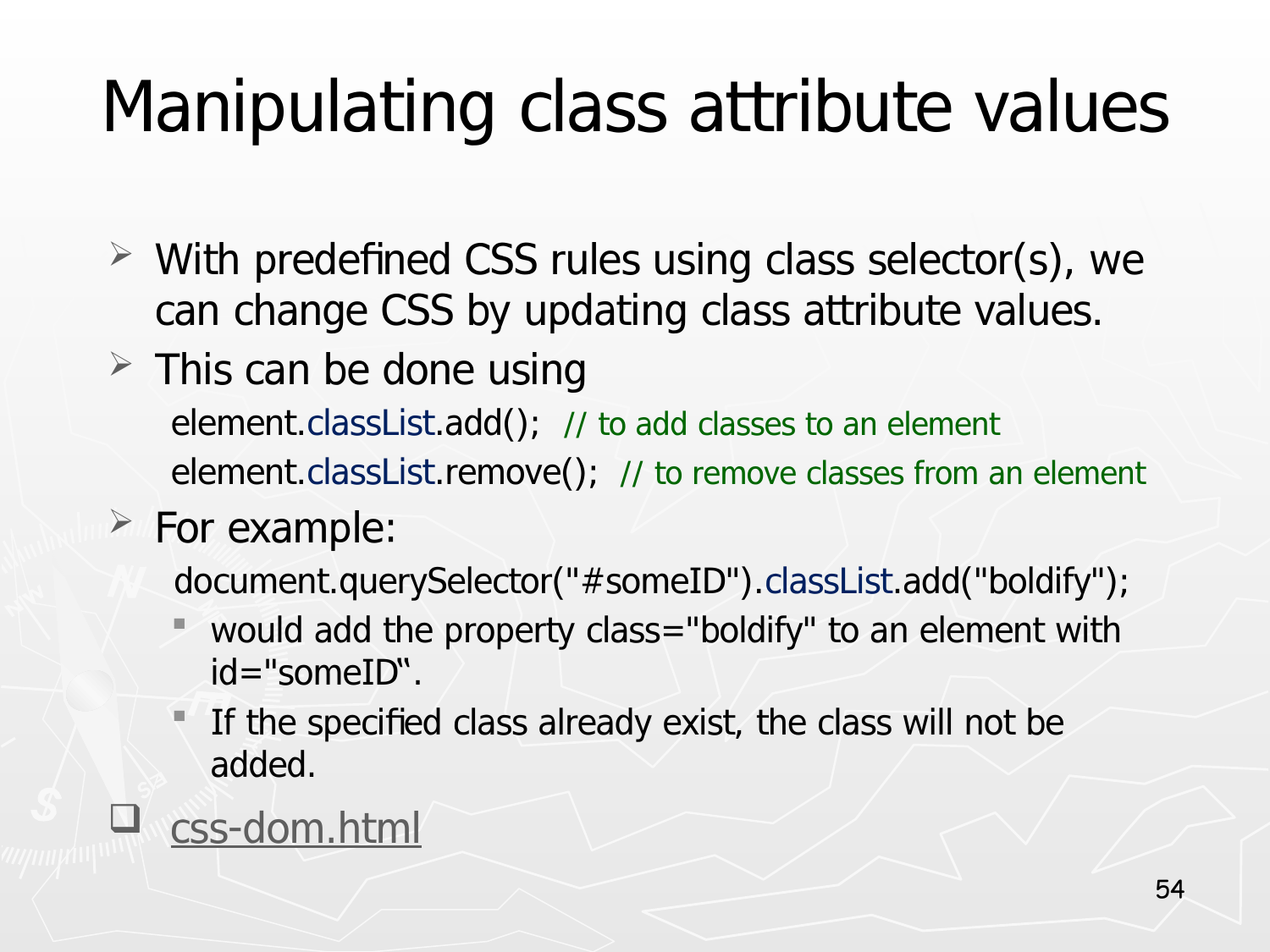

Manipulating class attribute values
With predefined CSS rules using class selector(s), we can change CSS by updating class attribute values.
This can be done using
element.classList.add();  // to add classes to an element
element.classList.remove();  // to remove classes from an element
For example:
 document.querySelector("#someID").classList.add("boldify");
would add the property class="boldify" to an element with id="someID“.
If the specified class already exist, the class will not be added.
 css-dom.html

54